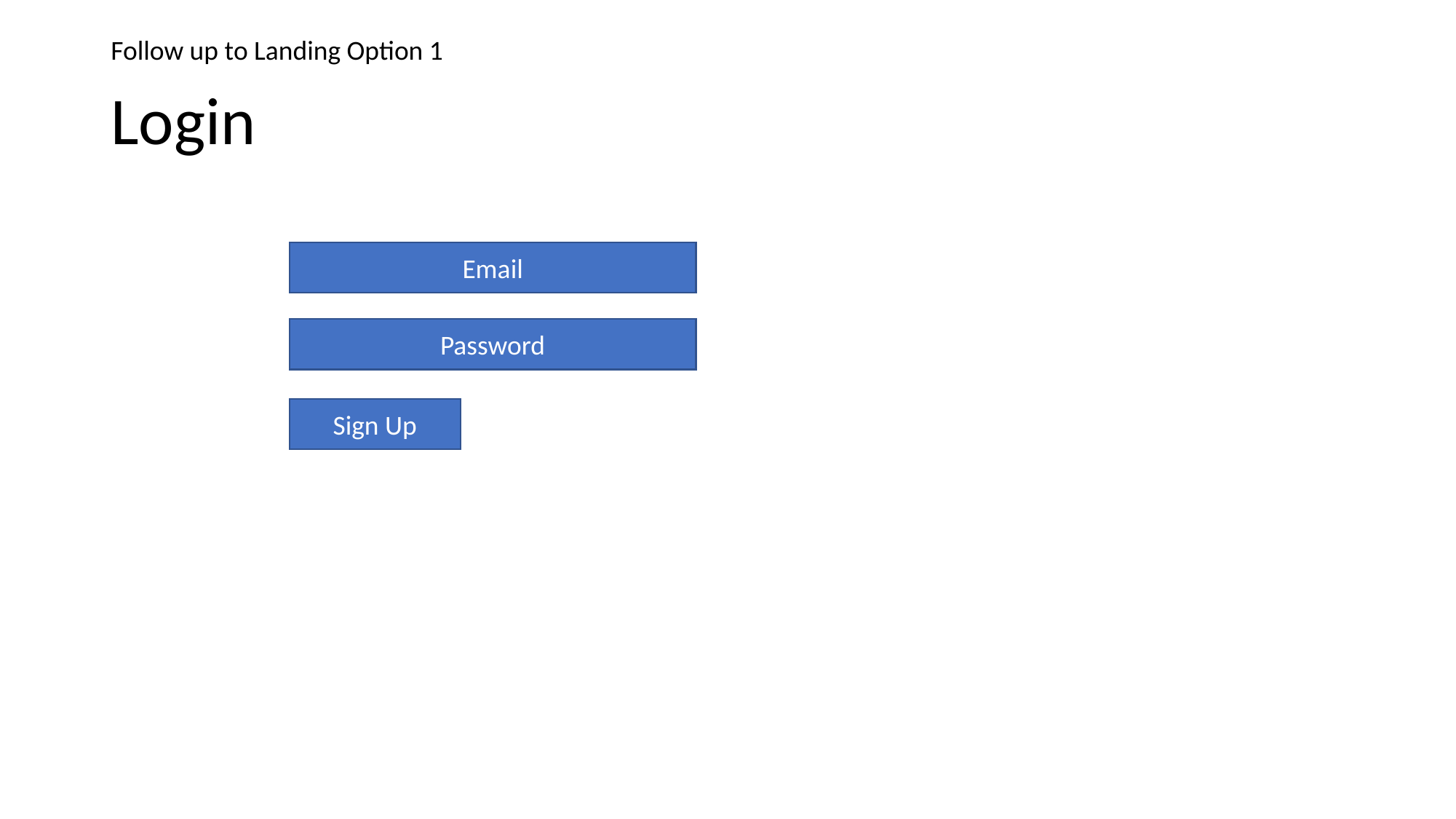

Follow up to Landing Option 1
# Login
Email
Password
Sign Up